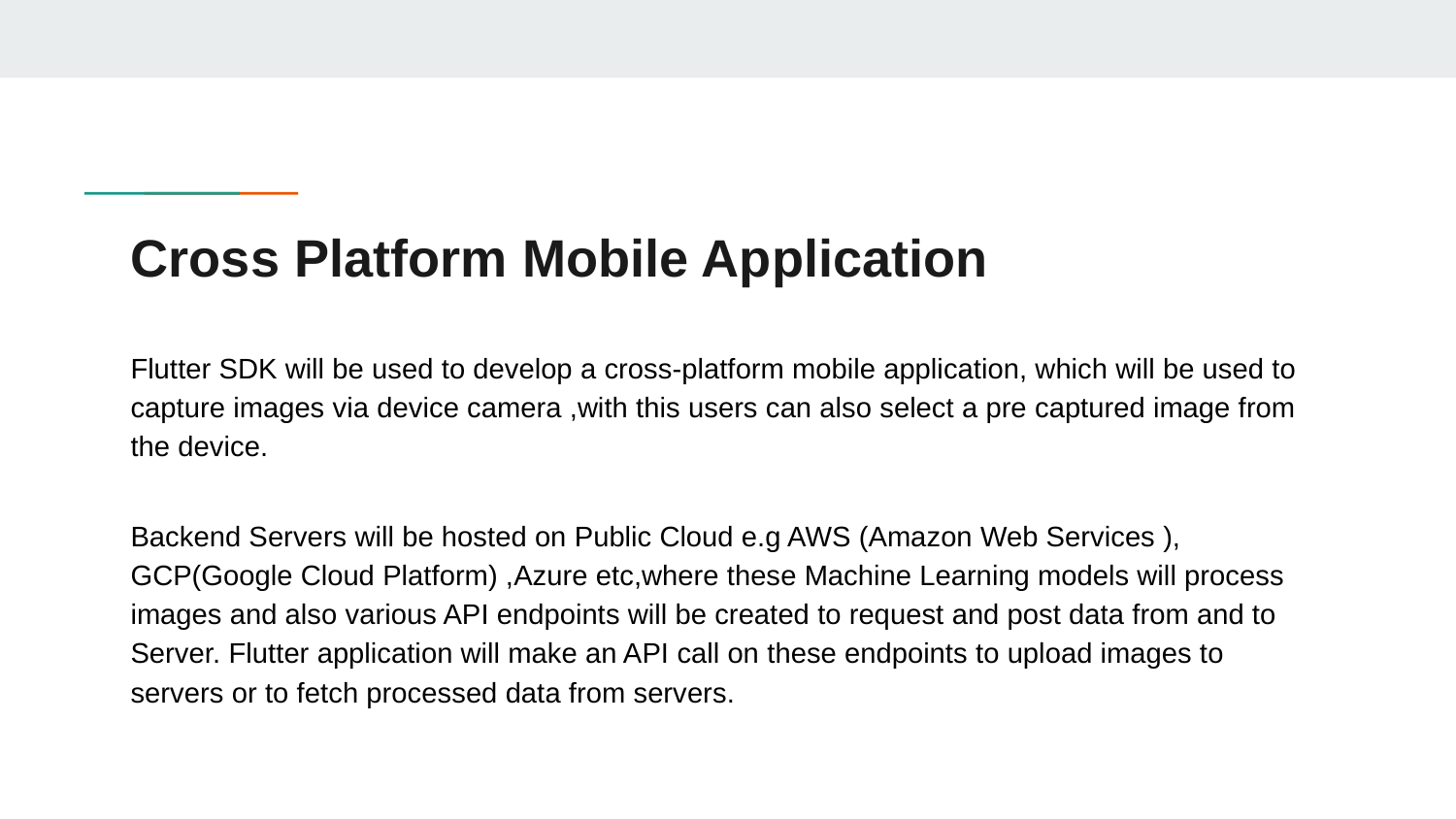

# Cross Platform Mobile Application
Flutter SDK will be used to develop a cross-platform mobile application, which will be used to capture images via device camera ,with this users can also select a pre captured image from the device.

Backend Servers will be hosted on Public Cloud e.g AWS (Amazon Web Services ), GCP(Google Cloud Platform) ,Azure etc,where these Machine Learning models will process images and also various API endpoints will be created to request and post data from and to Server. Flutter application will make an API call on these endpoints to upload images to servers or to fetch processed data from servers.